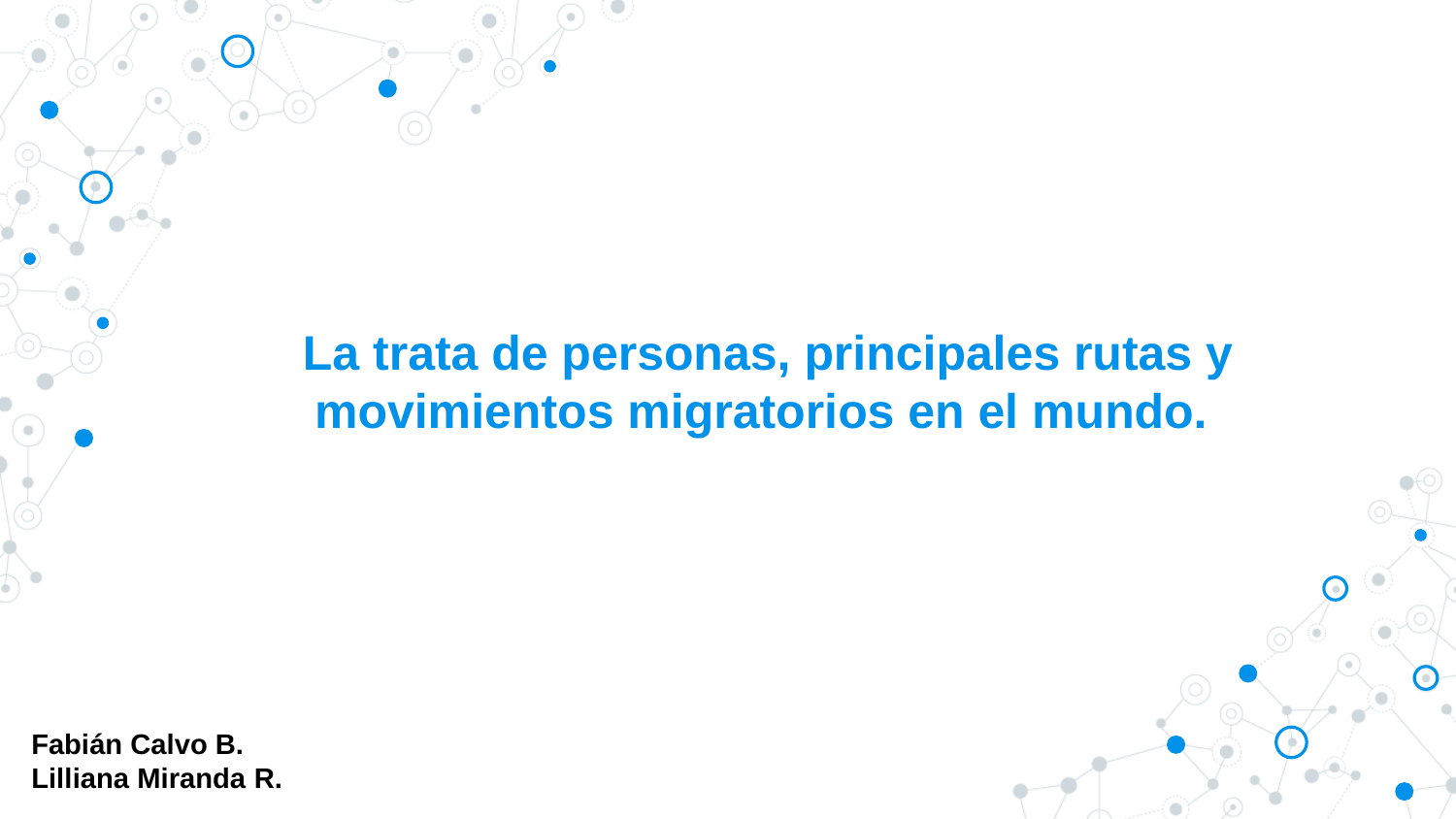

# La trata de personas, principales rutas y movimientos migratorios en el mundo.
Fabián Calvo B.
Lilliana Miranda R.